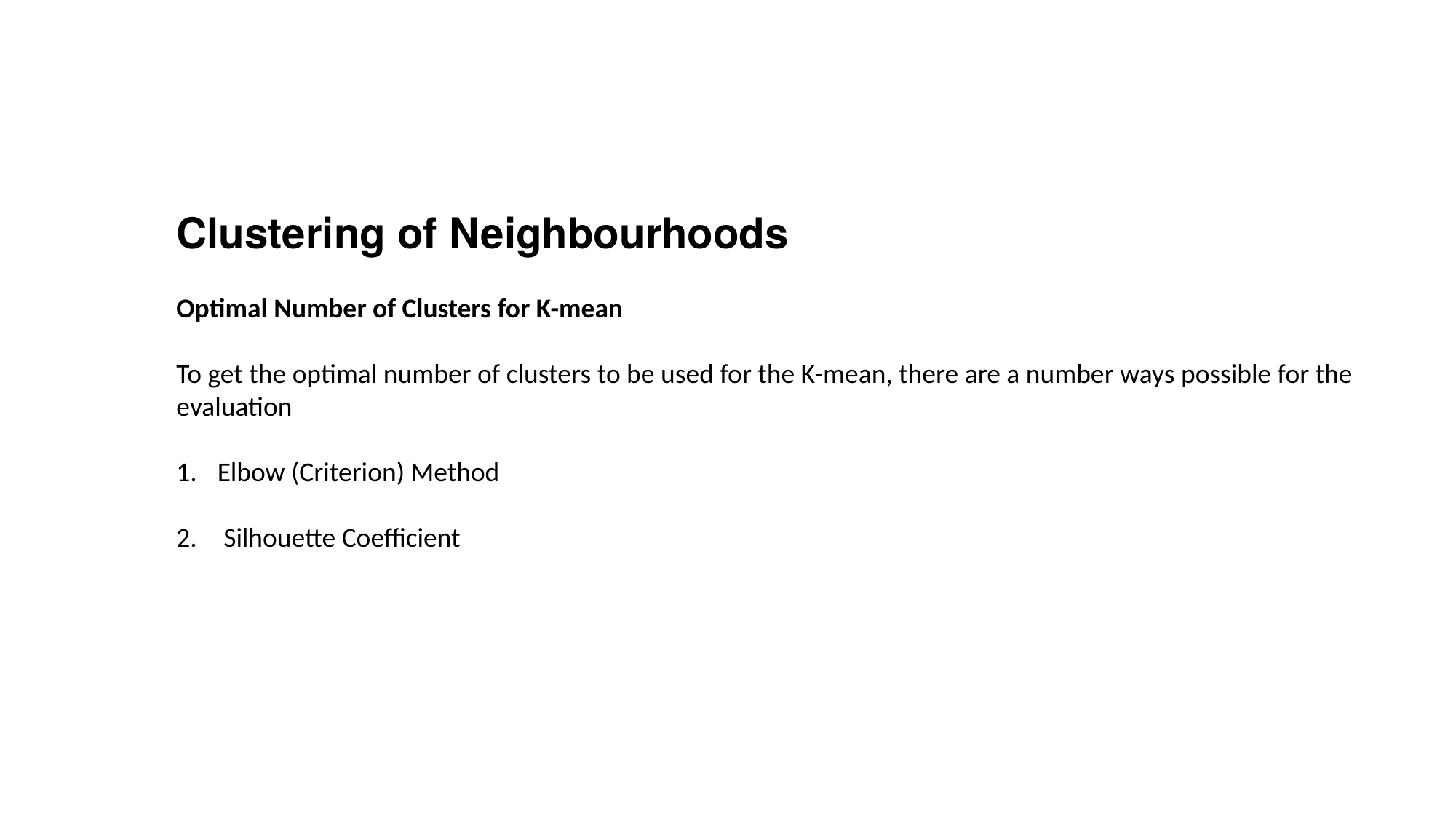

Clustering of Neighbourhoods

Optimal Number of Clusters for K-mean

To get the optimal number of clusters to be used for the K-mean, there are a number ways possible for the evaluation

Elbow (Criterion) Method

 Silhouette Coefficient